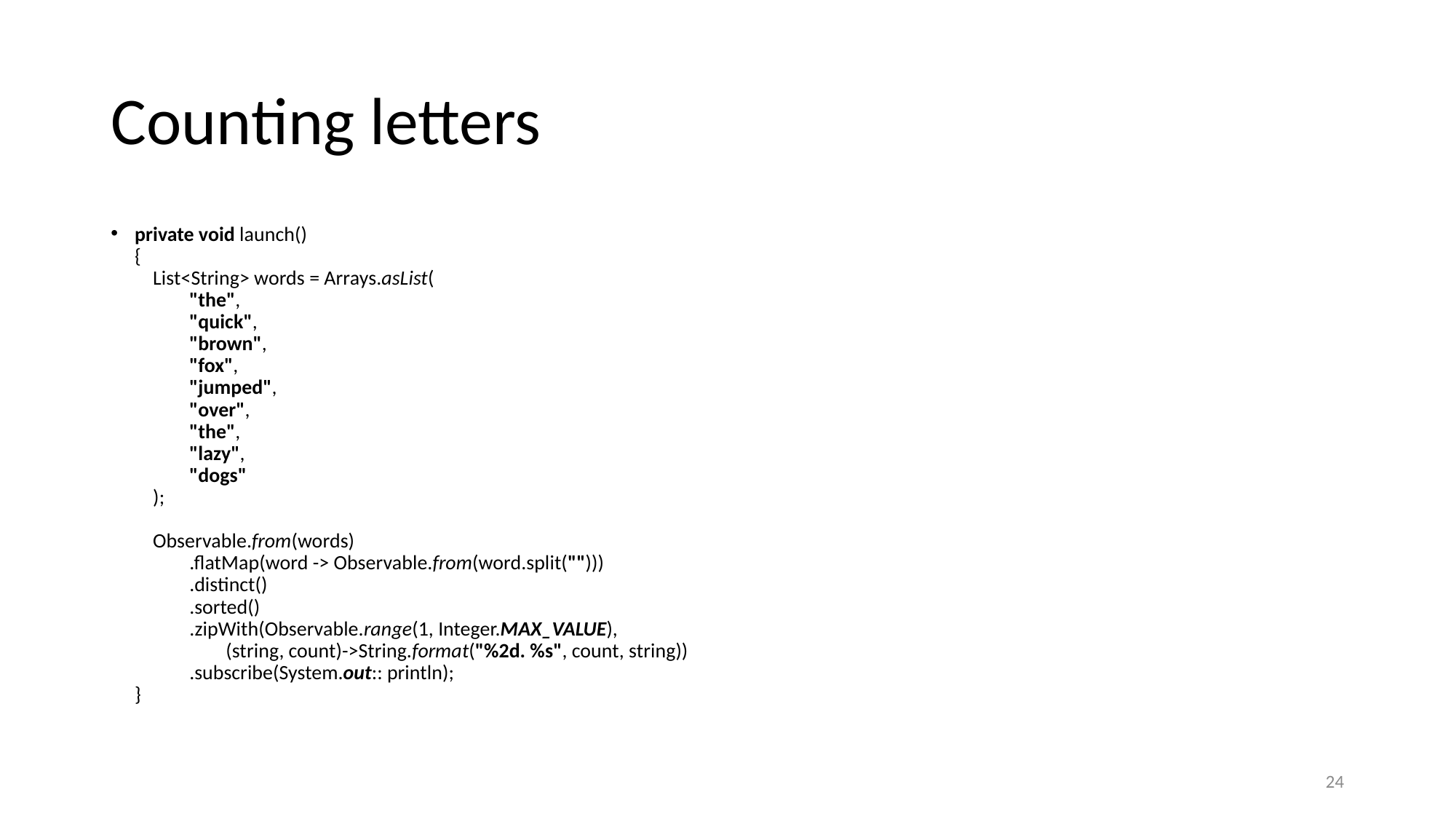

# Counting letters
private void launch()
{
    List<String> words = Arrays.asList(
            "the",
            "quick",
            "brown",
            "fox",
            "jumped",
            "over",
            "the",
            "lazy",
            "dogs"
    );
    Observable.from(words)
            .flatMap(word -> Observable.from(word.split("")))
            .distinct()
            .sorted()
            .zipWith(Observable.range(1, Integer.MAX_VALUE),
                    (string, count)->String.format("%2d. %s", count, string))
            .subscribe(System.out:: println);
}
24